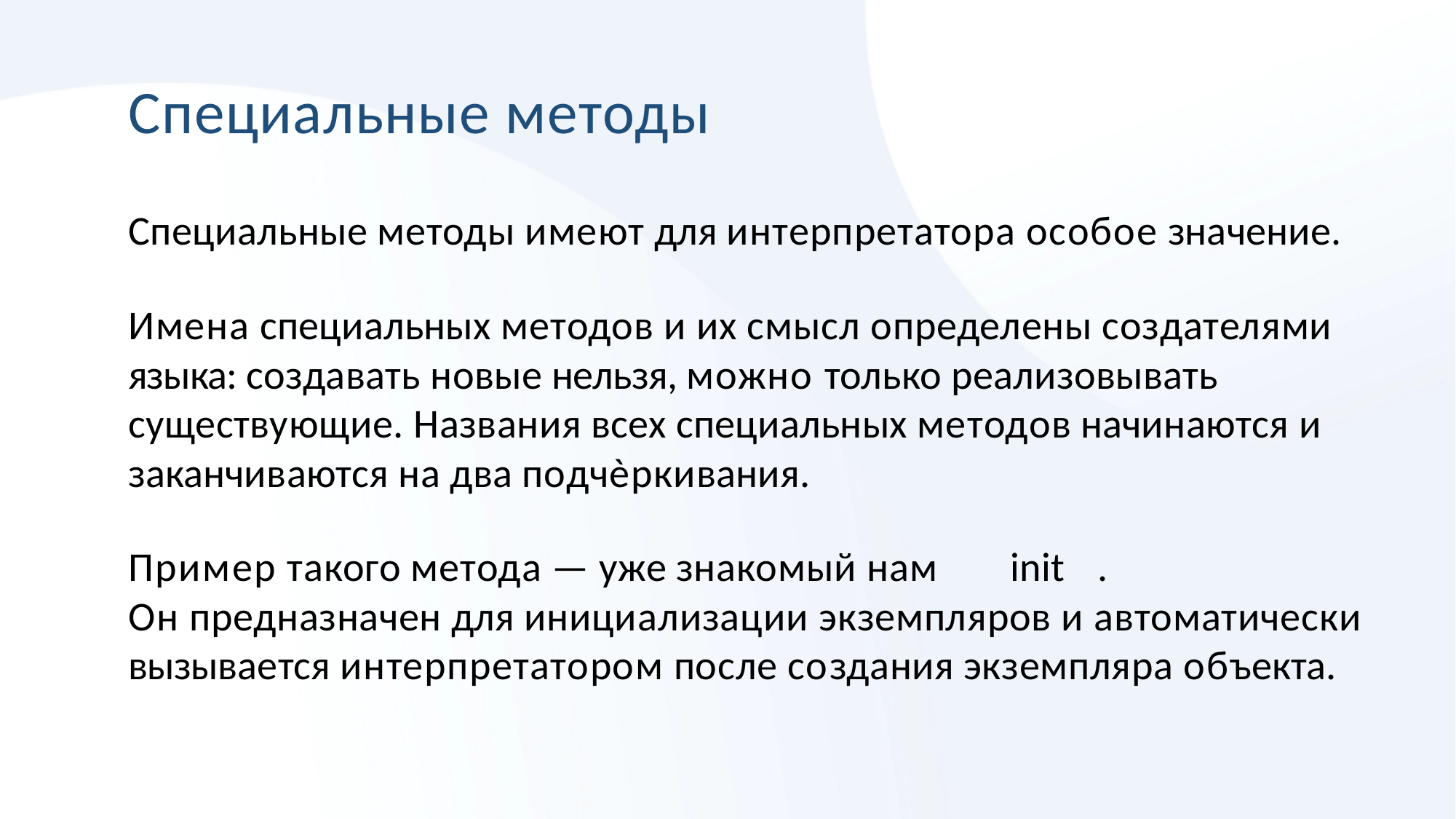

# Специальные методы
Специальные методы имеют для интерпретатора особое значение.

Имена специальных методов и их смысл определены создателями  языка: создавать новые нельзя, можно только реализовывать  существующие. Названия всех специальных методов начинаются и  заканчиваются на два подчѐркивания.

Пример такого метода — уже знакомый нам	init	.
Он предназначен для инициализации экземпляров и автоматически  вызывается интерпретатором после создания экземпляра объекта.